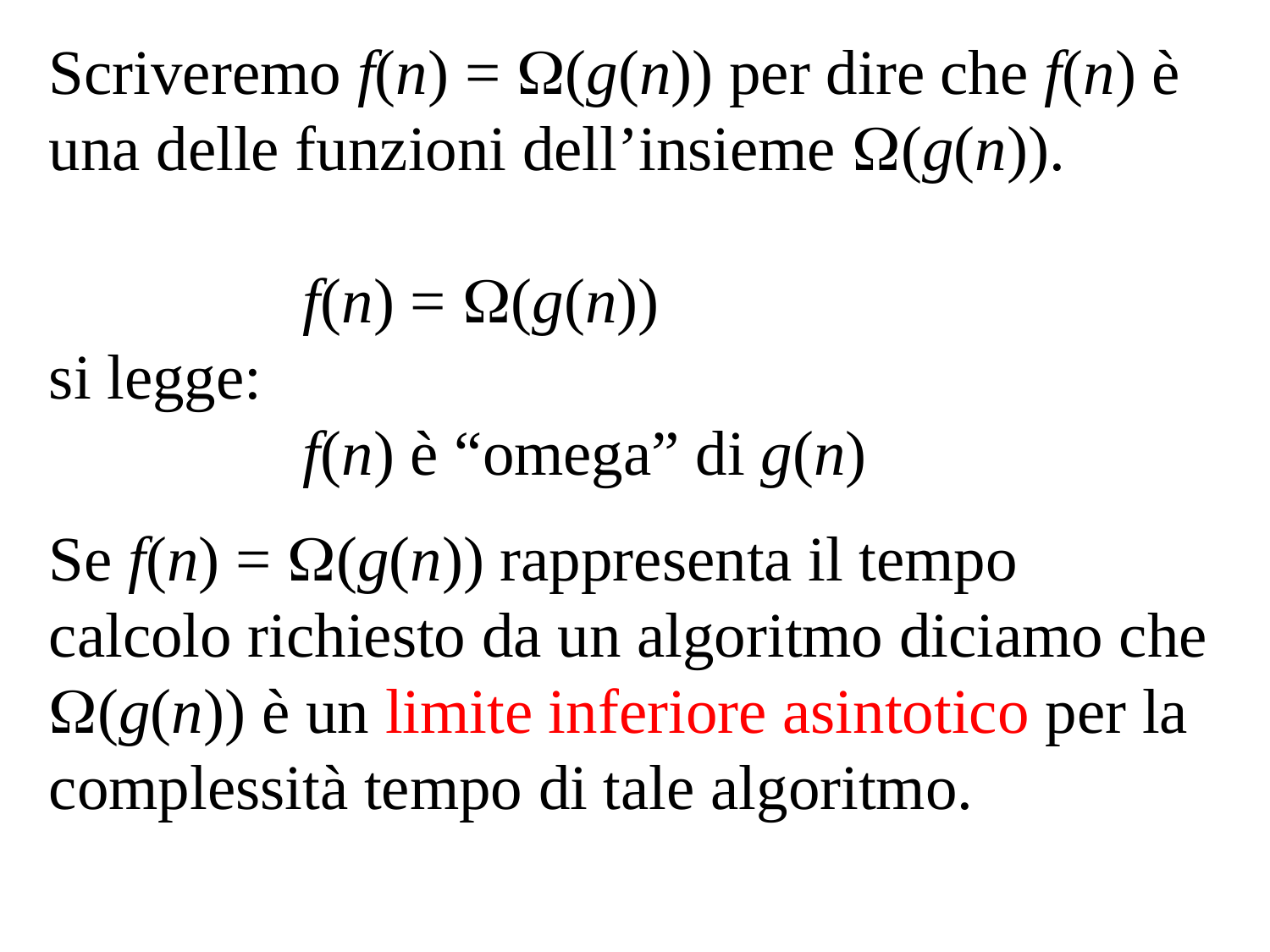

Scriveremo f(n) = Ω(g(n)) per dire che f(n) è una delle funzioni dell’insieme Ω(g(n)).

                f(n) = Ω(g(n))
si legge:
                f(n) è “omega” di g(n)
Se f(n) = Ω(g(n)) rappresenta il tempo calcolo richiesto da un algoritmo diciamo che Ω(g(n)) è un limite inferiore asintotico per la complessità tempo di tale algoritmo.